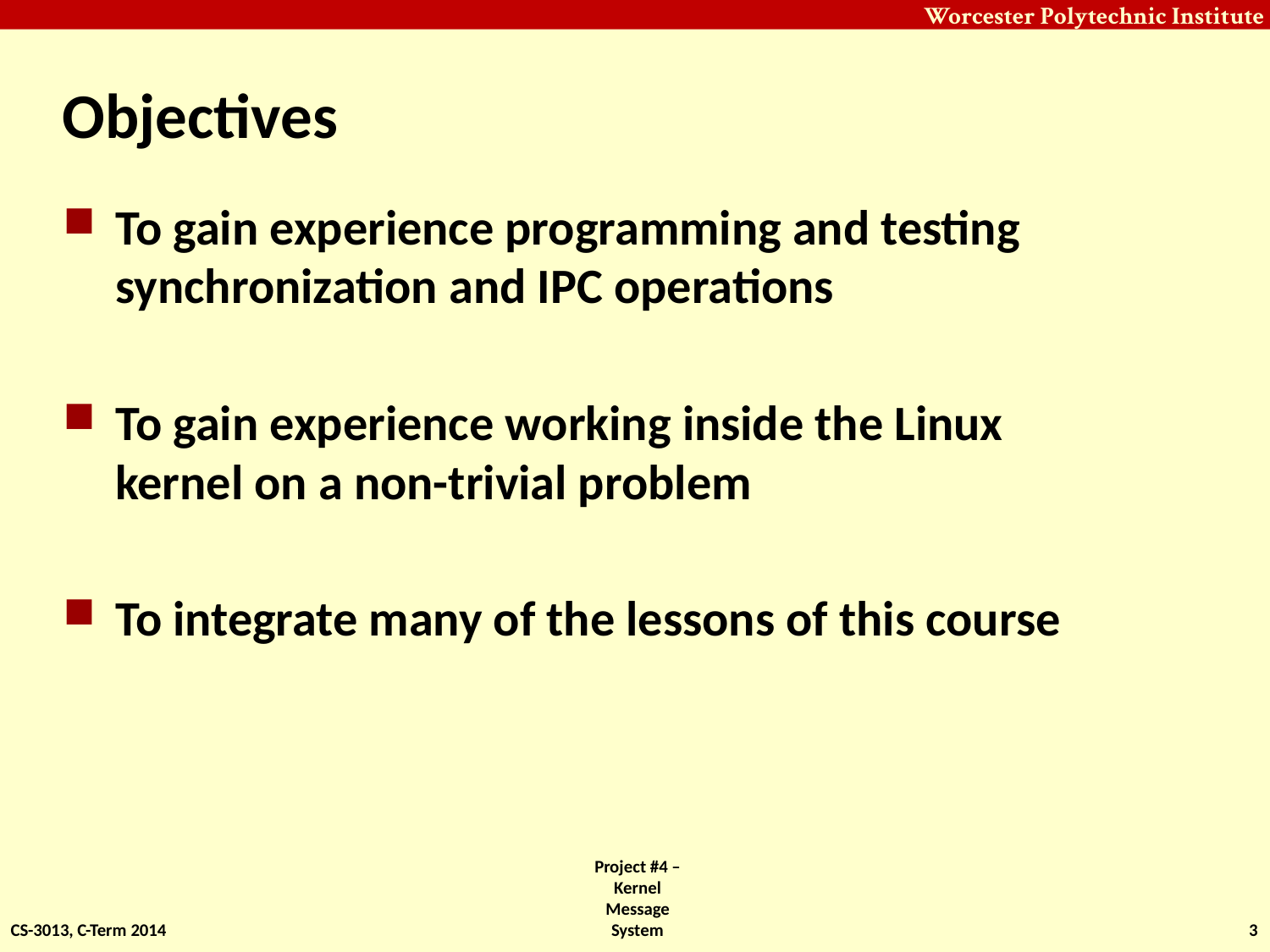

# Objectives
To gain experience programming and testing synchronization and IPC operations

To gain experience working inside the Linux kernel on a non-trivial problem

To integrate many of the lessons of this course
CS-3013, C-Term 2014
Project #4 – Kernel Message System
3